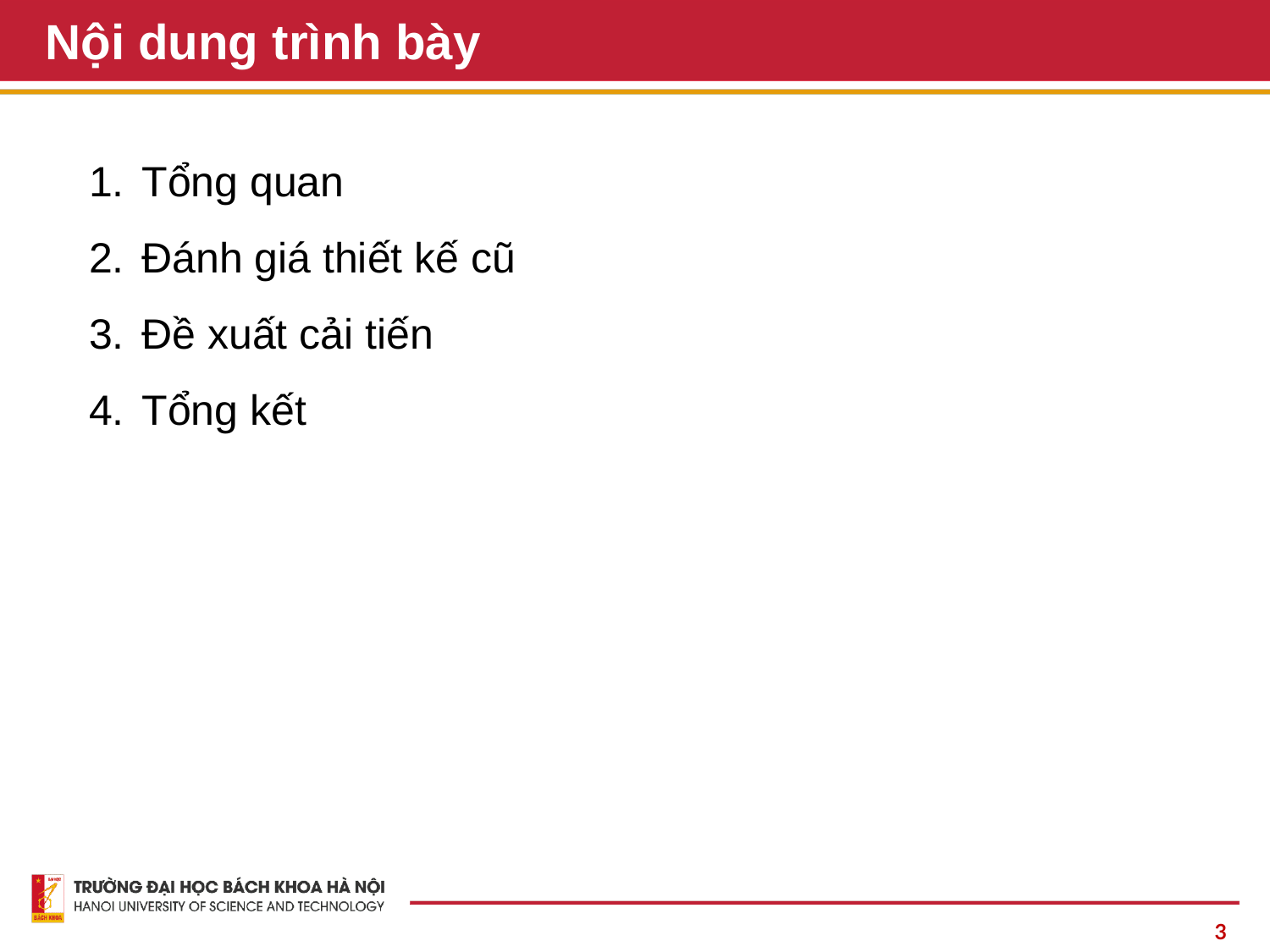

# Nội dung trình bày
Tổng quan
Đánh giá thiết kế cũ
Đề xuất cải tiến
Tổng kết
3